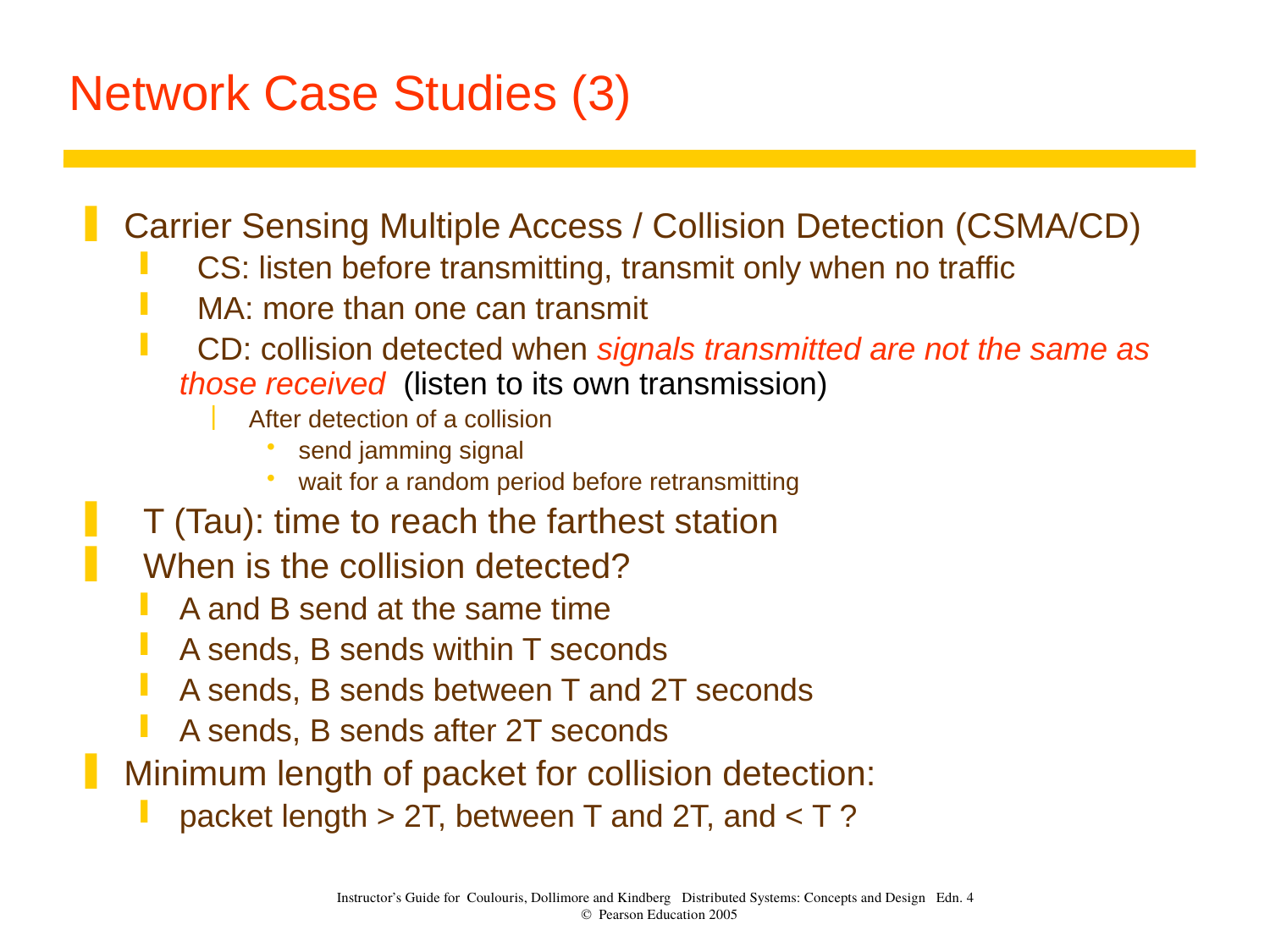

# Network Case Studies (3)
Carrier Sensing Multiple Access / Collision Detection (CSMA/CD)
  CS: listen before transmitting, transmit only when no traffic
  MA: more than one can transmit
  CD: collision detected when signals transmitted are not the same as those received  (listen to its own transmission)
  After detection of a collision
send jamming signal
wait for a random period before retransmitting
  T (Tau): time to reach the farthest station
  When is the collision detected?
A and B send at the same time
A sends, B sends within T seconds
A sends, B sends between T and 2T seconds
A sends, B sends after 2T seconds
Minimum length of packet for collision detection:
packet length > 2T, between T and 2T, and < T ?
Instructor’s Guide for  Coulouris, Dollimore and Kindberg   Distributed Systems: Concepts and Design   Edn. 4
©  Pearson Education 2005